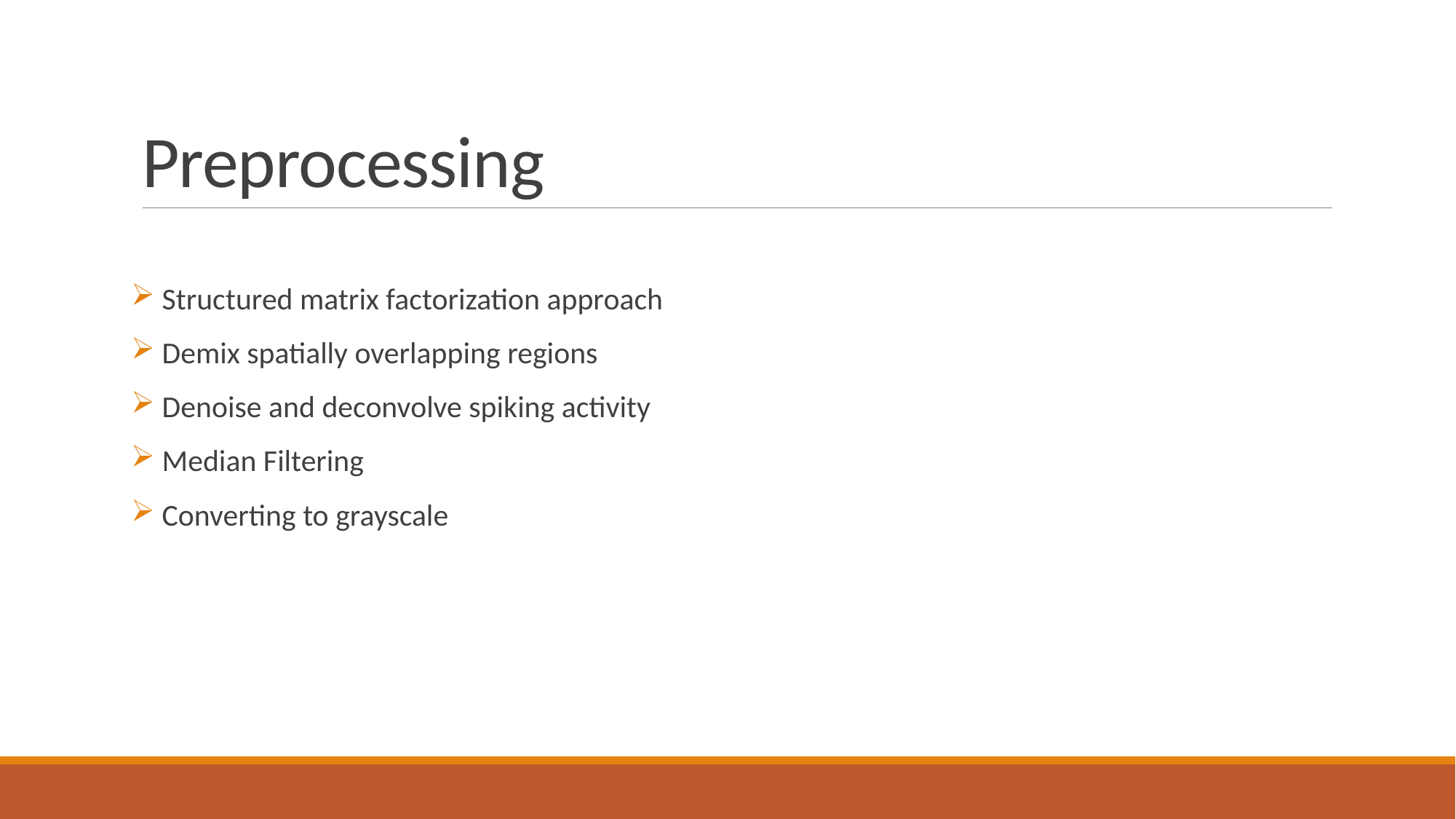

# Preprocessing

 Structured matrix factorization approach
 Demix spatially overlapping regions
 Denoise and deconvolve spiking activity
 Median Filtering
 Converting to grayscale